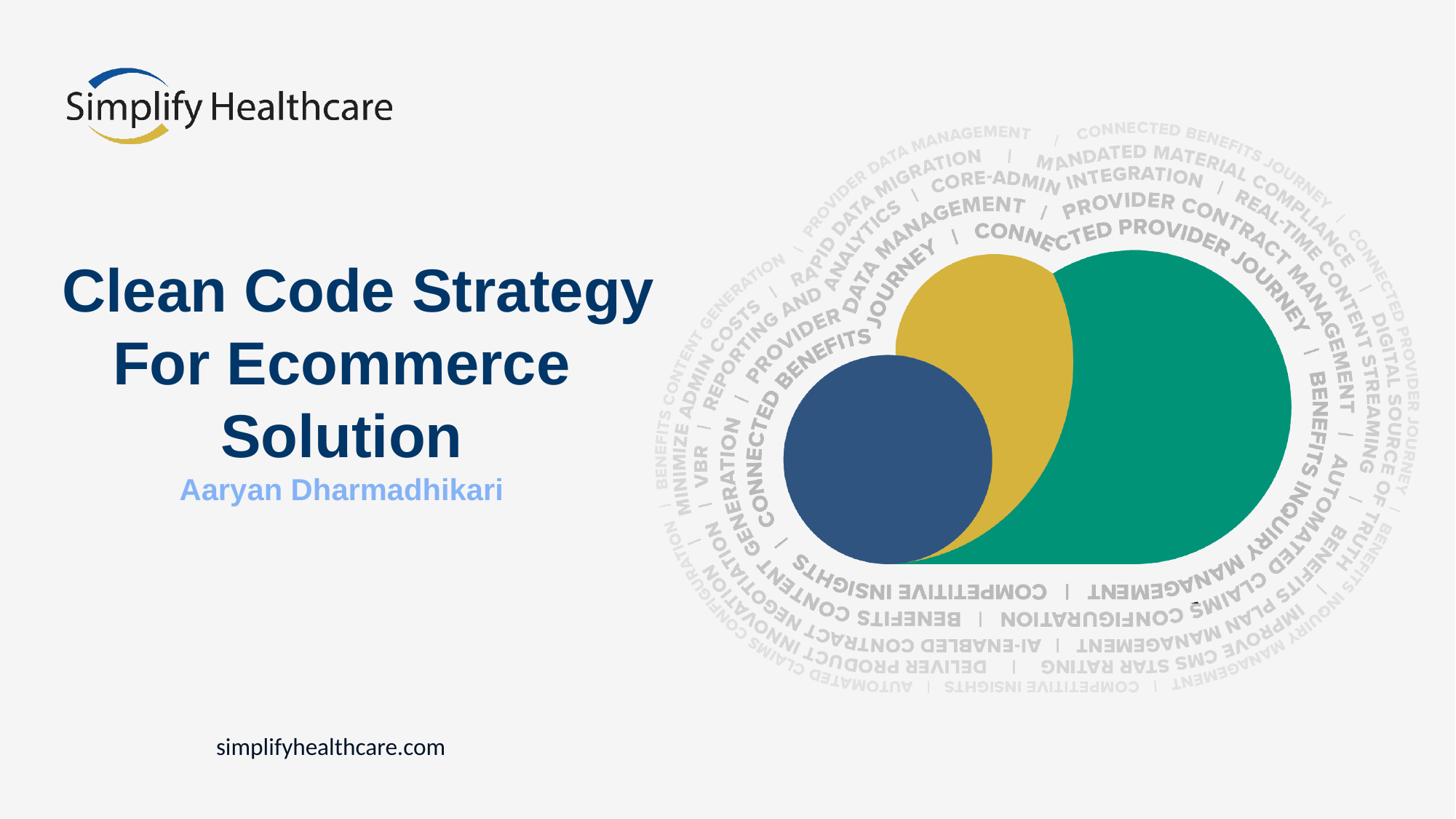

# Clean Code Strategy For Ecommerce Solution Aaryan Dharmadhikari